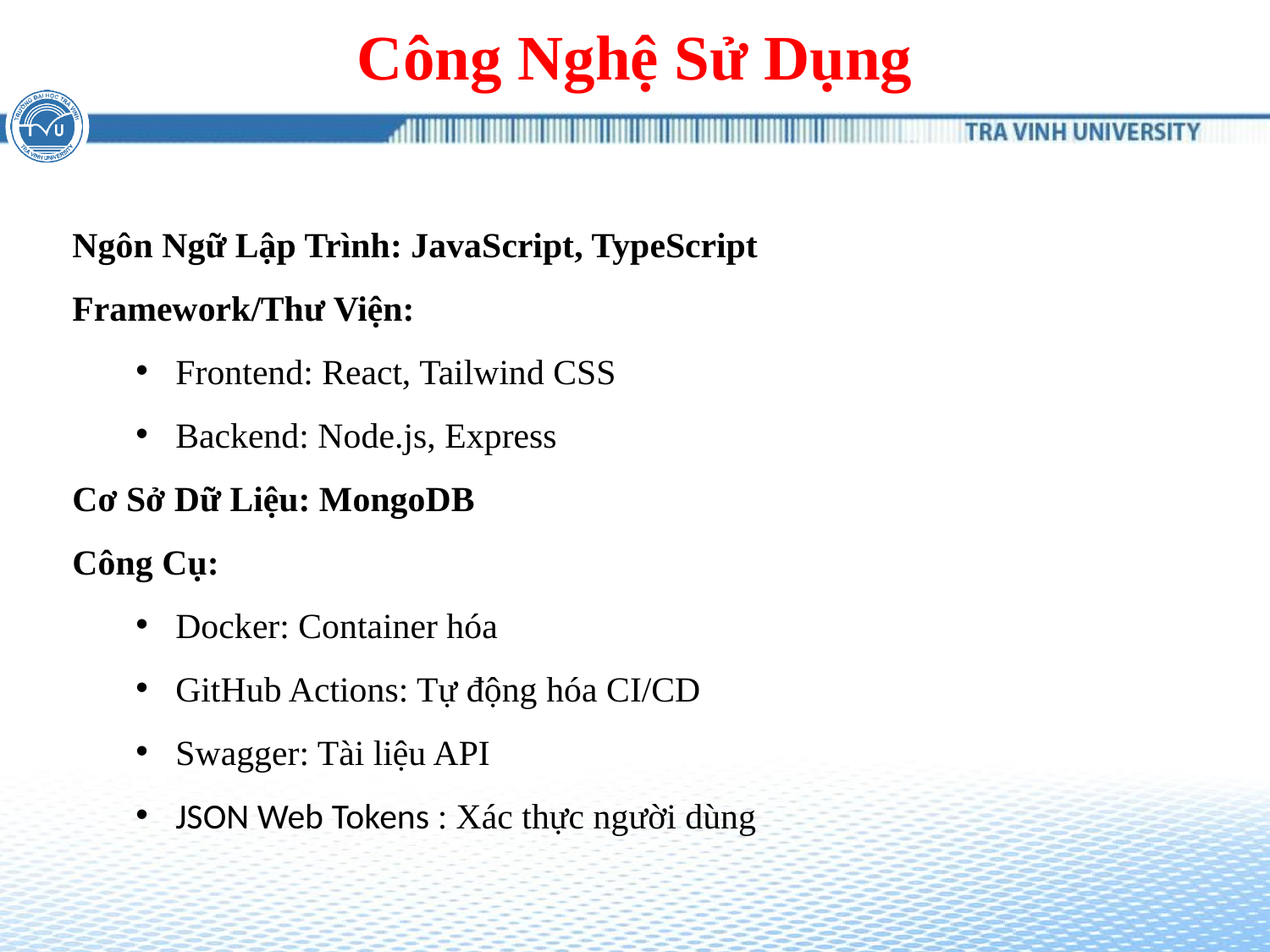

# Công Nghệ Sử Dụng
Ngôn Ngữ Lập Trình: JavaScript, TypeScript
Framework/Thư Viện:
Frontend: React, Tailwind CSS
Backend: Node.js, Express
Cơ Sở Dữ Liệu: MongoDB
Công Cụ:
Docker: Container hóa
GitHub Actions: Tự động hóa CI/CD
Swagger: Tài liệu API
JSON Web Tokens : Xác thực người dùng